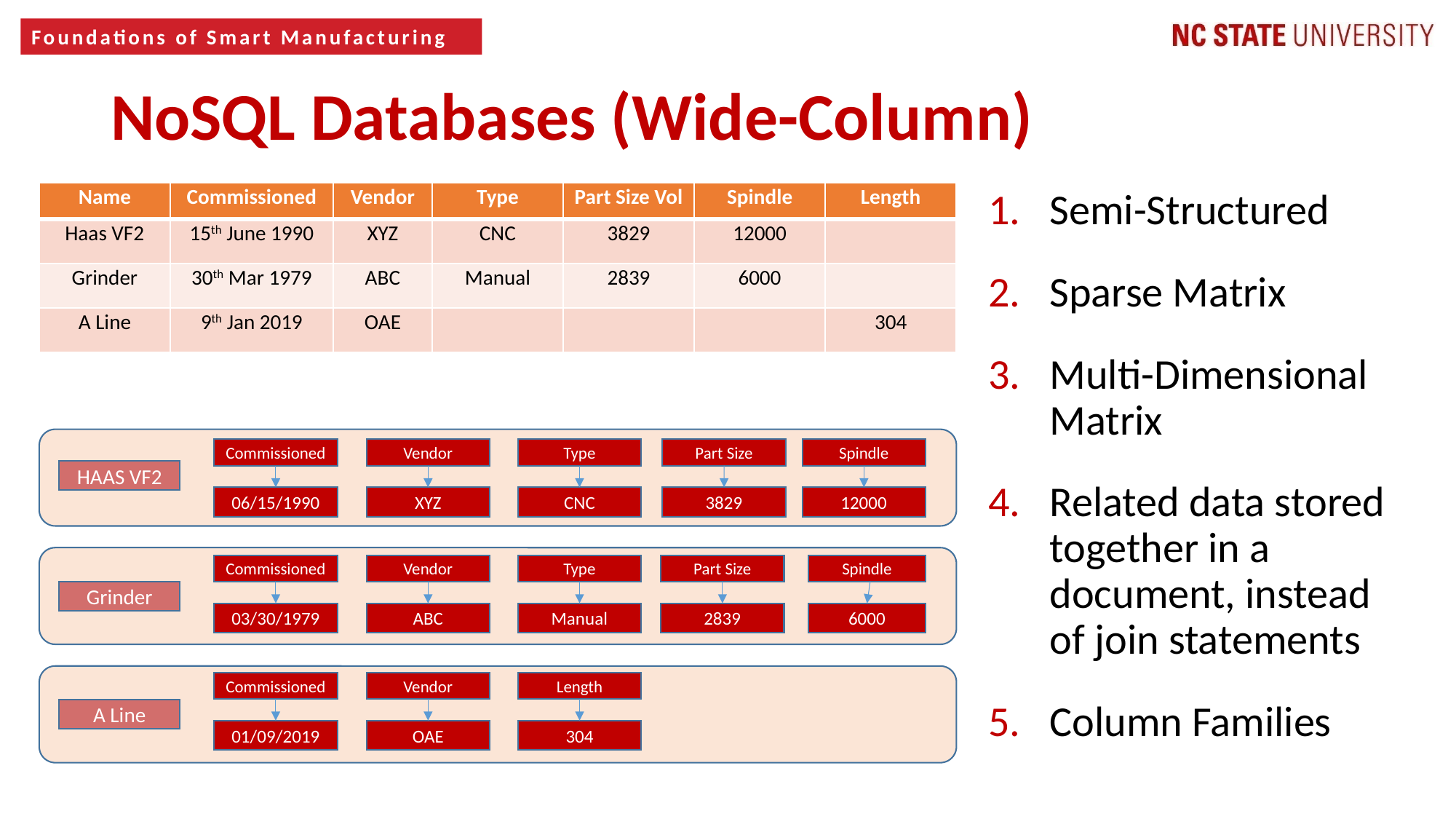

7
NoSQL Databases (Wide-Column)
| Name | Commissioned | Vendor | Type | Part Size Vol | Spindle | Length |
| --- | --- | --- | --- | --- | --- | --- |
| Haas VF2 | 15th June 1990 | XYZ | CNC | 3829 | 12000 |  |
| Grinder | 30th Mar 1979 | ABC | Manual | 2839 | 6000 |  |
| A Line | 9th Jan 2019 | OAE |  |  |  | 304 |
Semi-Structured
Sparse Matrix
Multi-Dimensional Matrix
Related data stored together in a document, instead of join statements
Column Families

Commissioned
Vendor
Type
Part Size
Spindle
HAAS VF2
06/15/1990
XYZ
CNC
3829
12000

Commissioned
Vendor
Type
Part Size
Spindle
Grinder
03/30/1979
ABC
Manual
2839
6000

Commissioned
Vendor
Length
A Line
01/09/2019
OAE
304